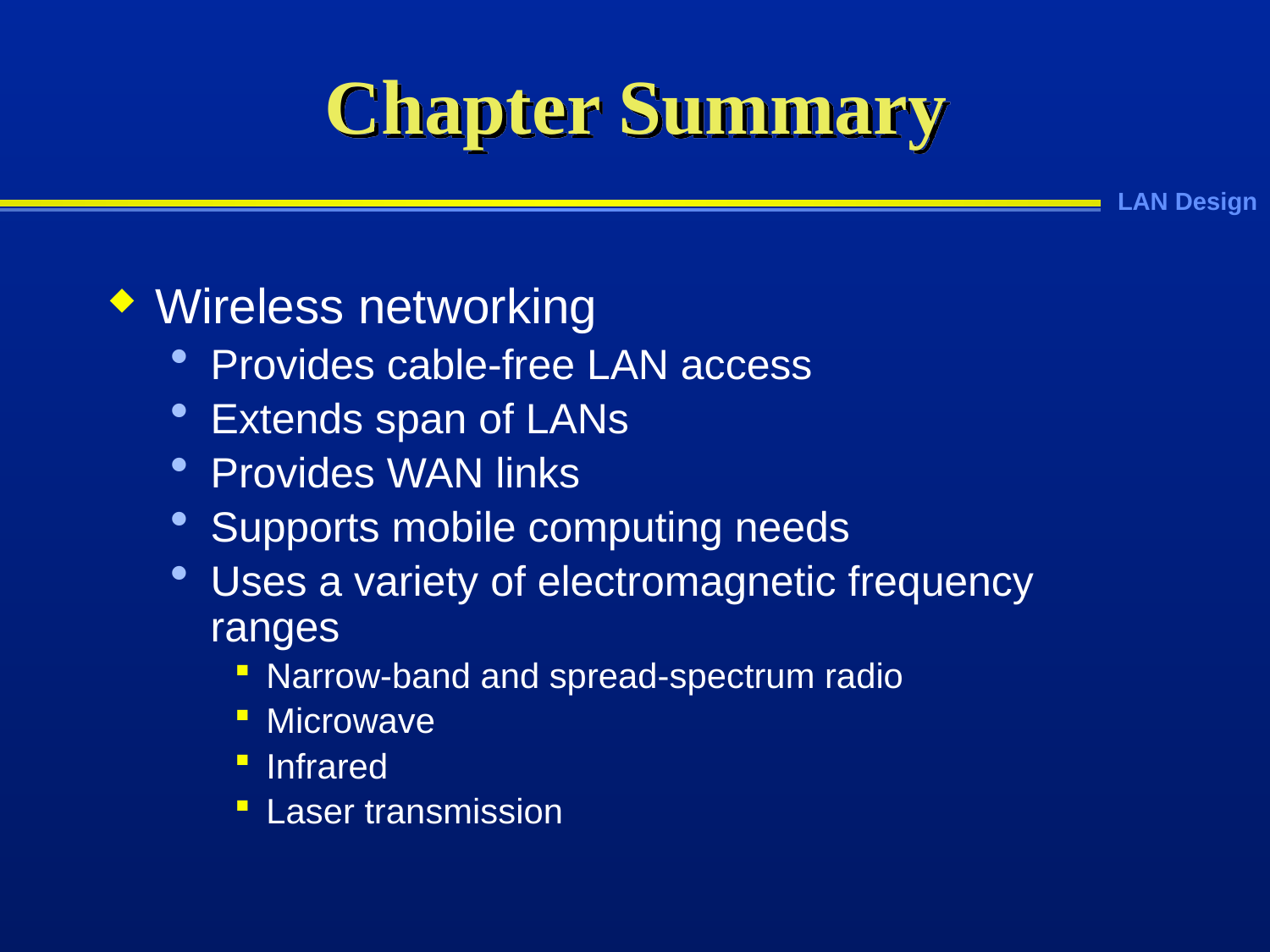

# Chapter Summary
Wireless networking
Provides cable-free LAN access
Extends span of LANs
Provides WAN links
Supports mobile computing needs
Uses a variety of electromagnetic frequency ranges
Narrow-band and spread-spectrum radio
Microwave
Infrared
Laser transmission